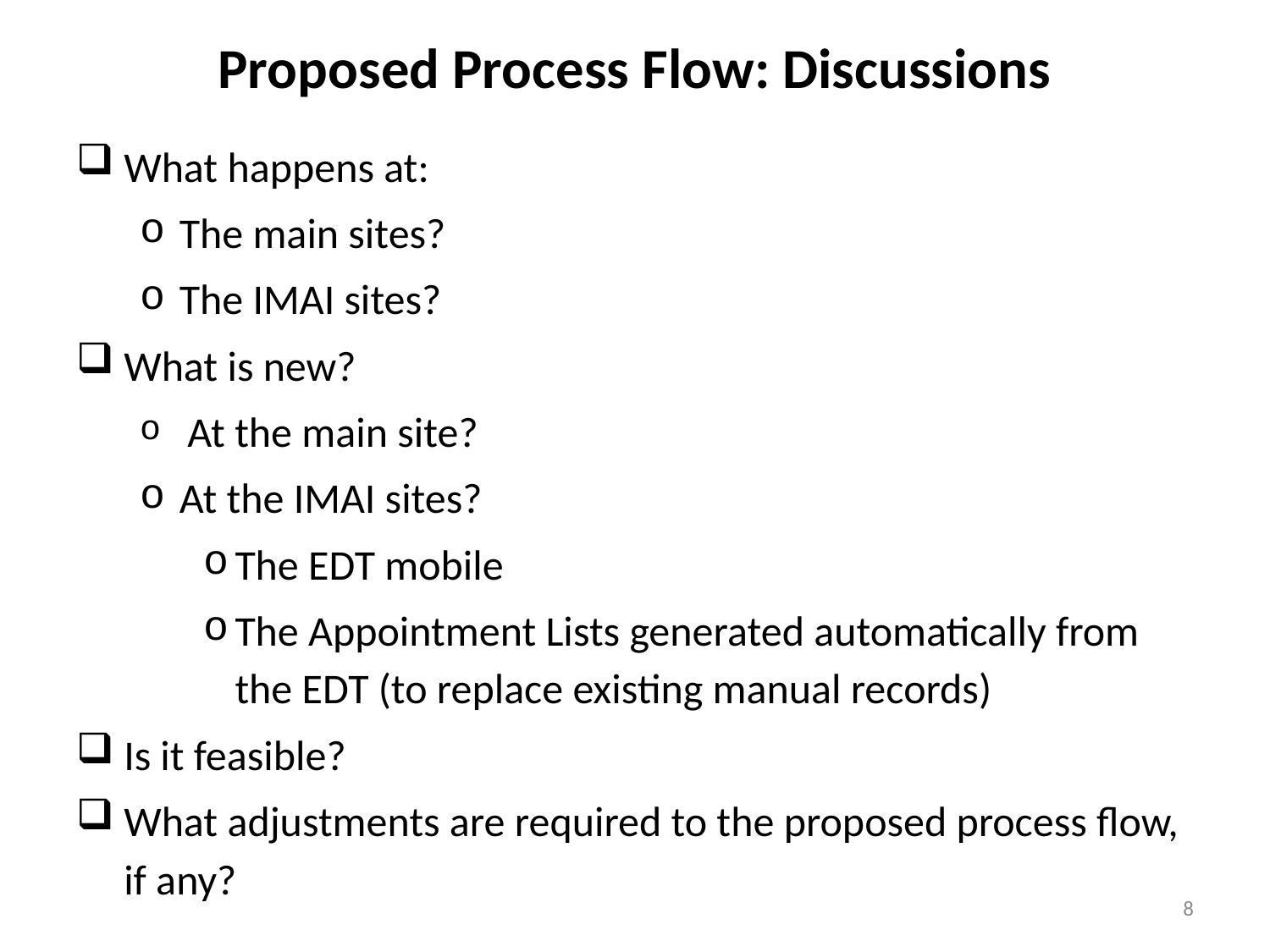

# Proposed Process Flow: Discussions
What happens at:
The main sites?
The IMAI sites?
What is new?
 At the main site?
At the IMAI sites?
The EDT mobile
The Appointment Lists generated automatically from the EDT (to replace existing manual records)
Is it feasible?
What adjustments are required to the proposed process flow, if any?
8